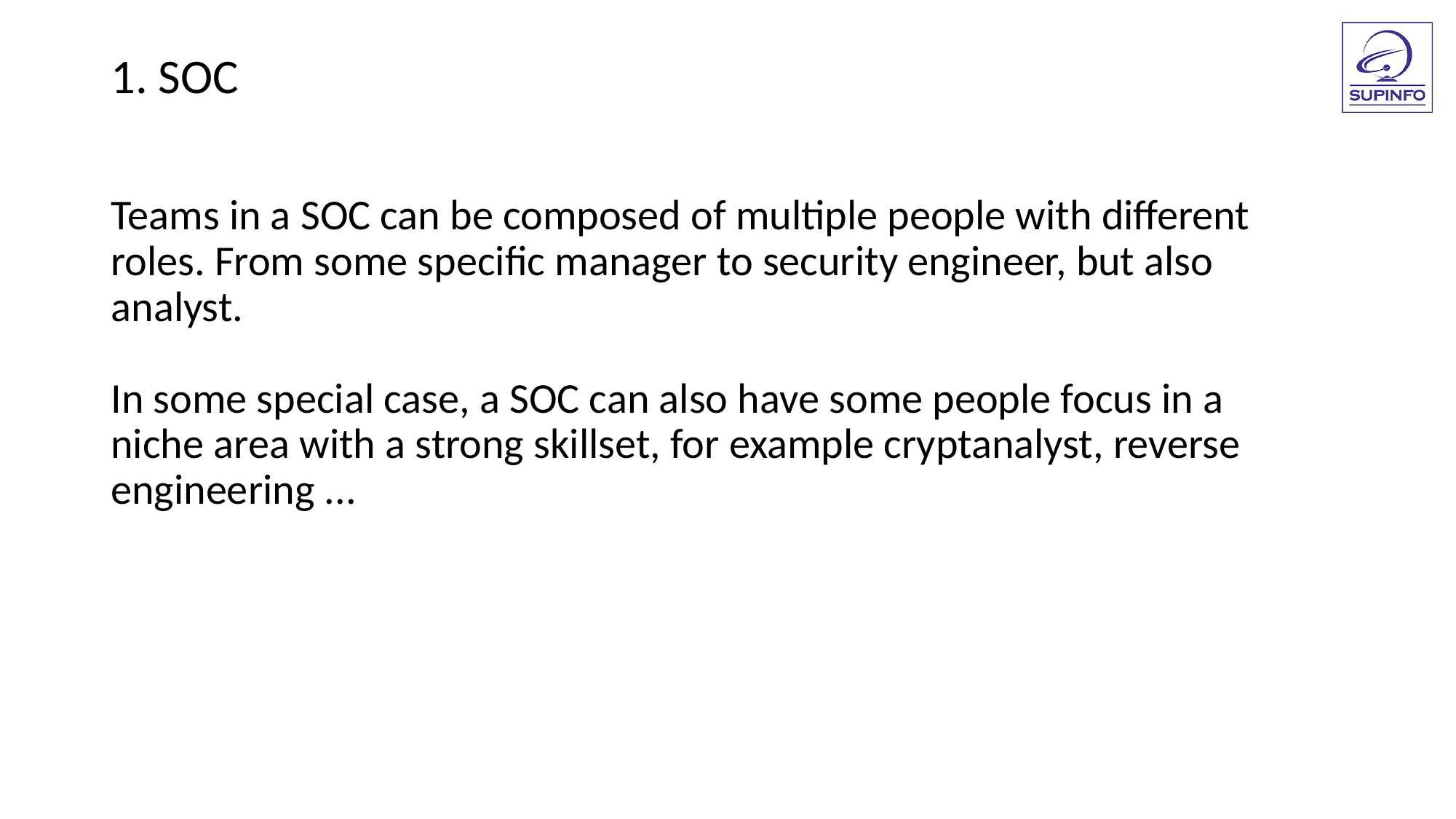

1. SOC

Teams in a SOC can be composed of multiple people with different
roles. From some specific manager to security engineer, but also
analyst.

In some special case, a SOC can also have some people focus in a
niche area with a strong skillset, for example cryptanalyst, reverse
engineering ...